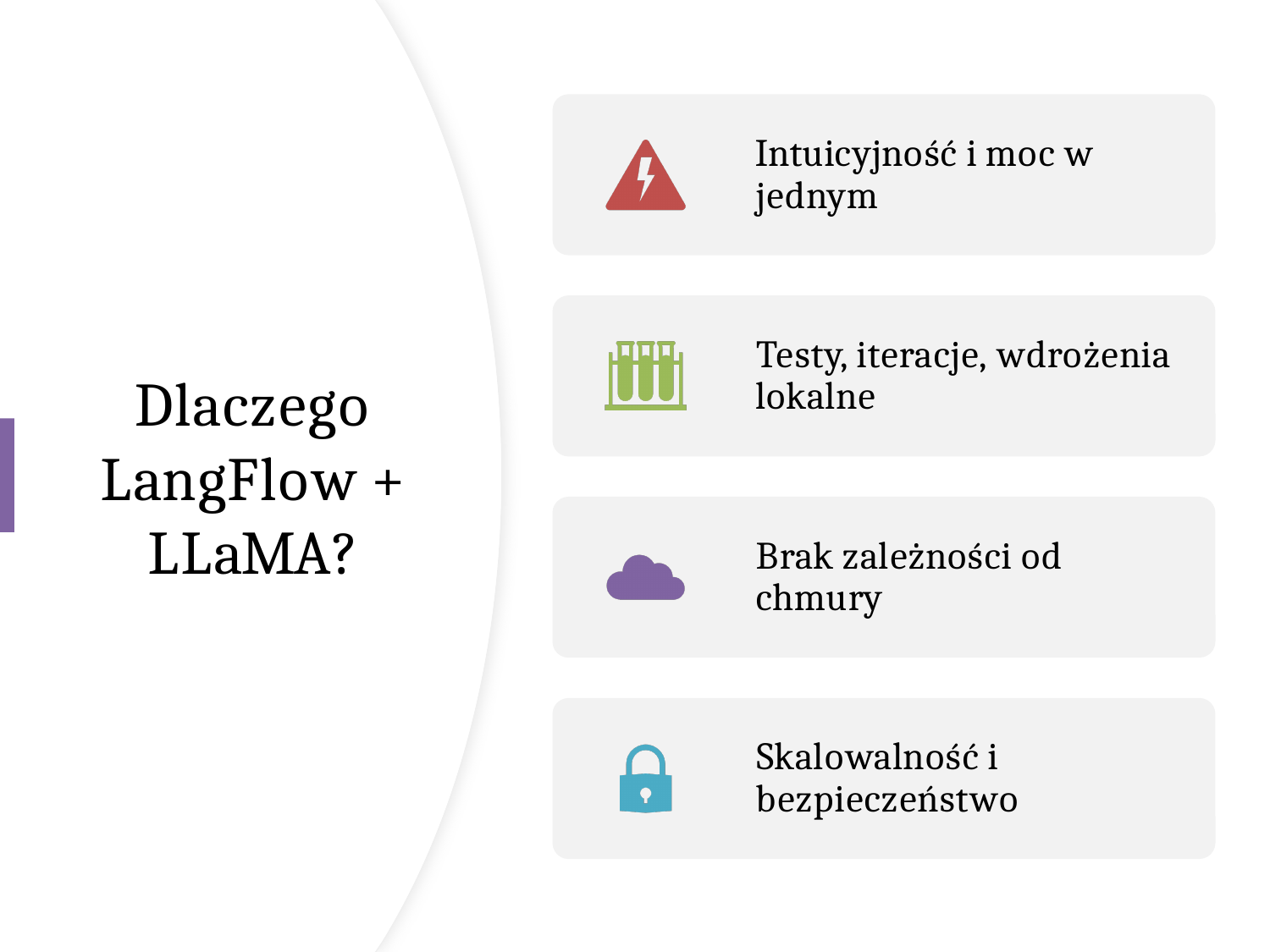

Intuicyjność i moc w jednym
Testy, iteracje, wdrożenia lokalne
Brak zależności od chmury
Skalowalność i bezpieczeństwo
# Dlaczego LangFlow + LLaMA?